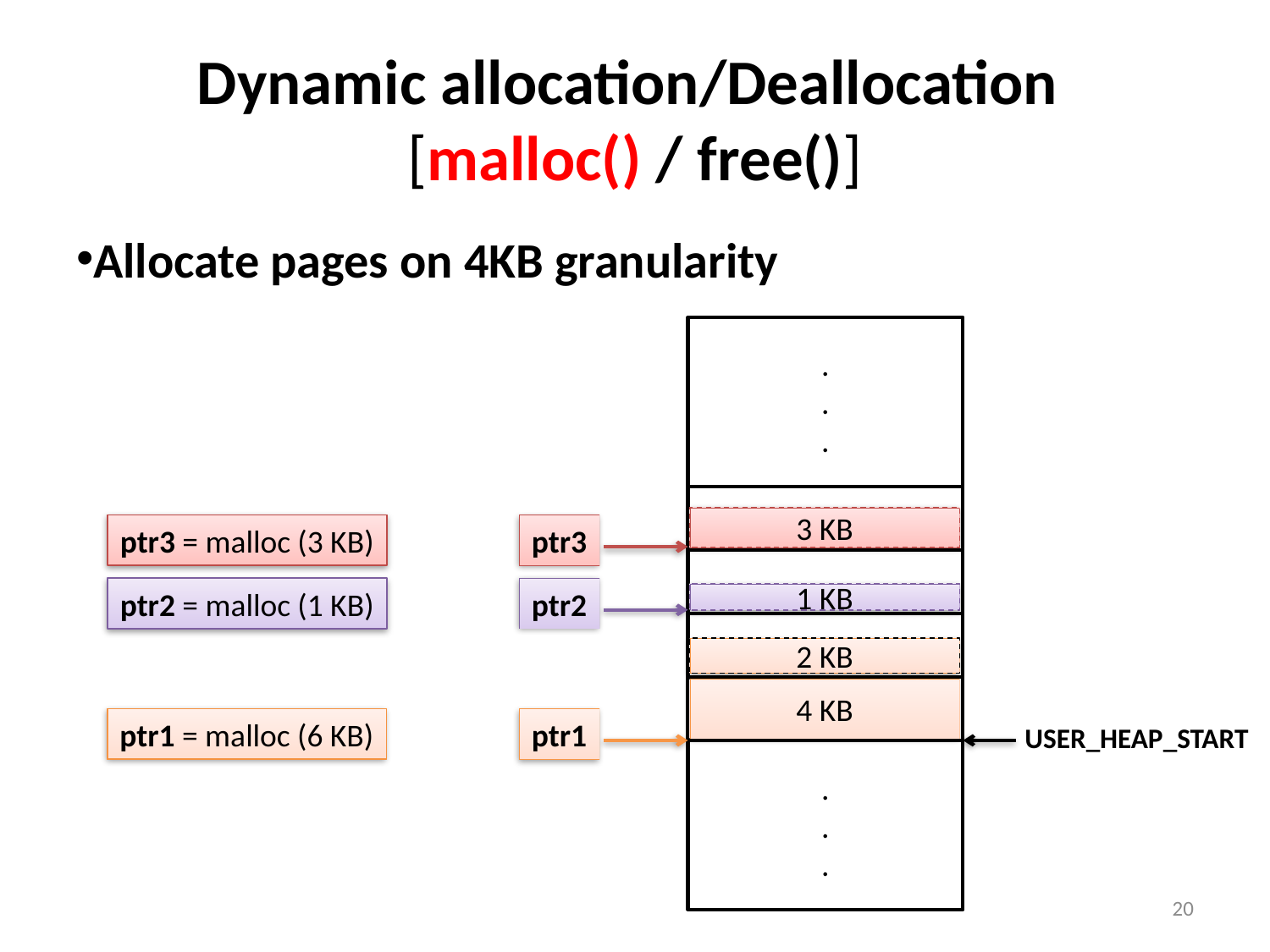

# Dynamic allocation/Deallocation [malloc() / free()]
Allocate pages on 4KB granularity

.
.
.

USER_HEAP_START
.
.
.
3 KB
ptr3 = malloc (3 KB)
ptr3
ptr2 = malloc (1 KB)
ptr2
1 KB
2 KB
4 KB
ptr1 = malloc (6 KB)
ptr1
20